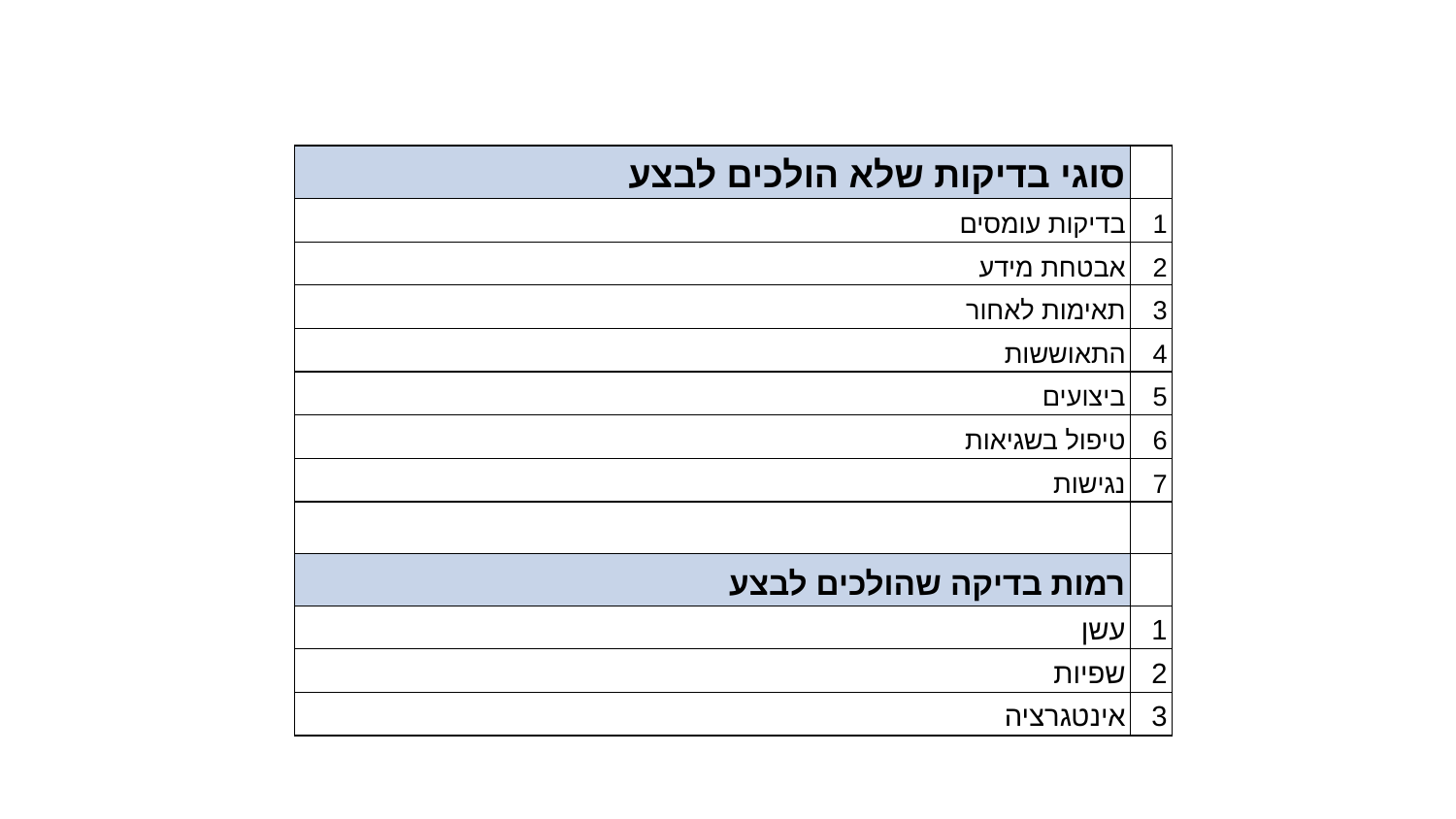

| סוגי בדיקות שלא הולכים לבצע |  |
| --- | --- |
| בדיקות עומסים | 1 |
| אבטחת מידע | 2 |
| תאימות לאחור | 3 |
| התאוששות | 4 |
| ביצועים | 5 |
| טיפול בשגיאות | 6 |
| נגישות | 7 |
|  |  |
| רמות בדיקה שהולכים לבצע |  |
| עשן | 1 |
| שפיות | 2 |
| אינטגרציה | 3 |